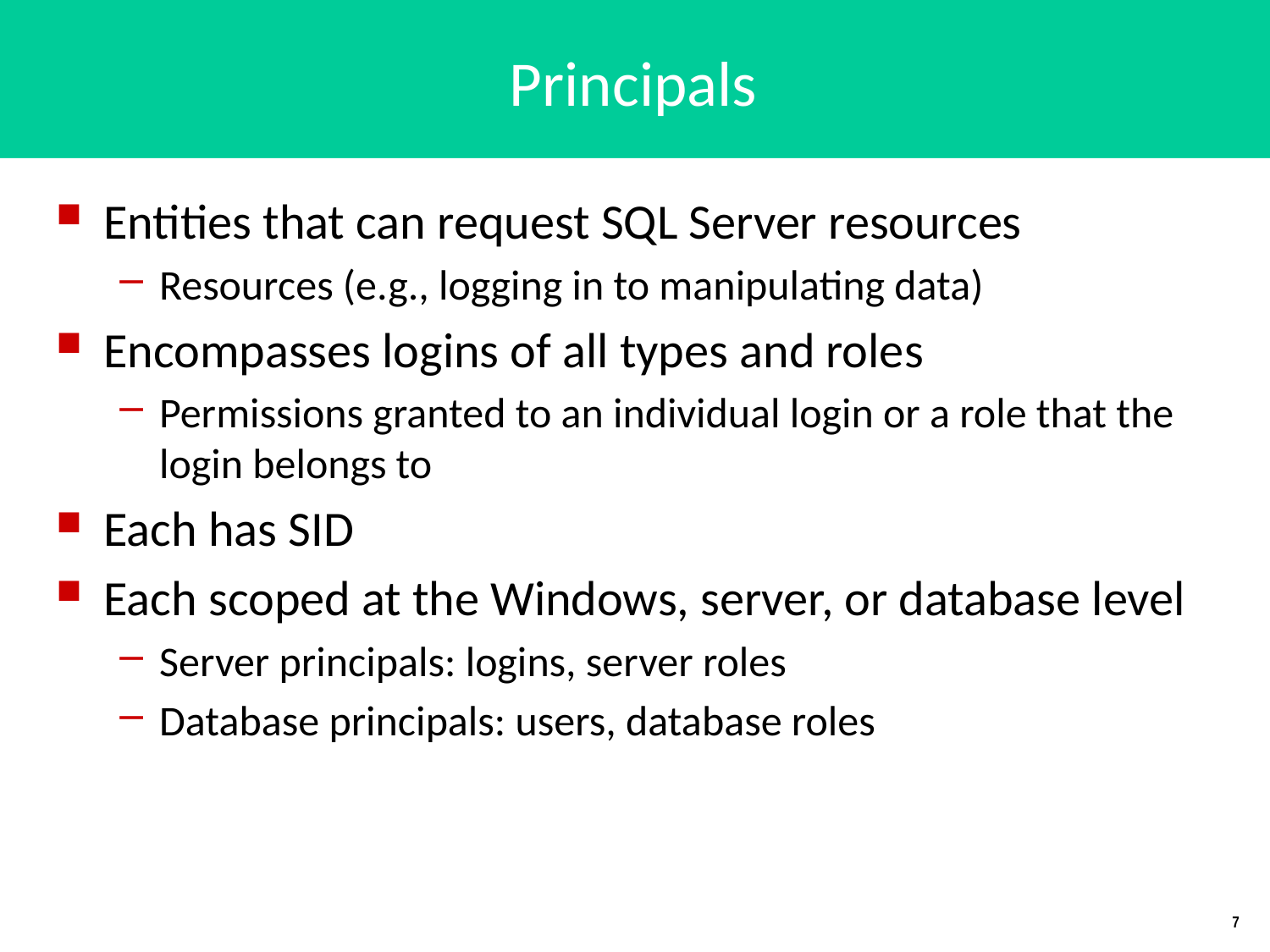

# Principals
Entities that can request SQL Server resources
Resources (e.g., logging in to manipulating data)
Encompasses logins of all types and roles
Permissions granted to an individual login or a role that the login belongs to
Each has SID
Each scoped at the Windows, server, or database level
Server principals: logins, server roles
Database principals: users, database roles